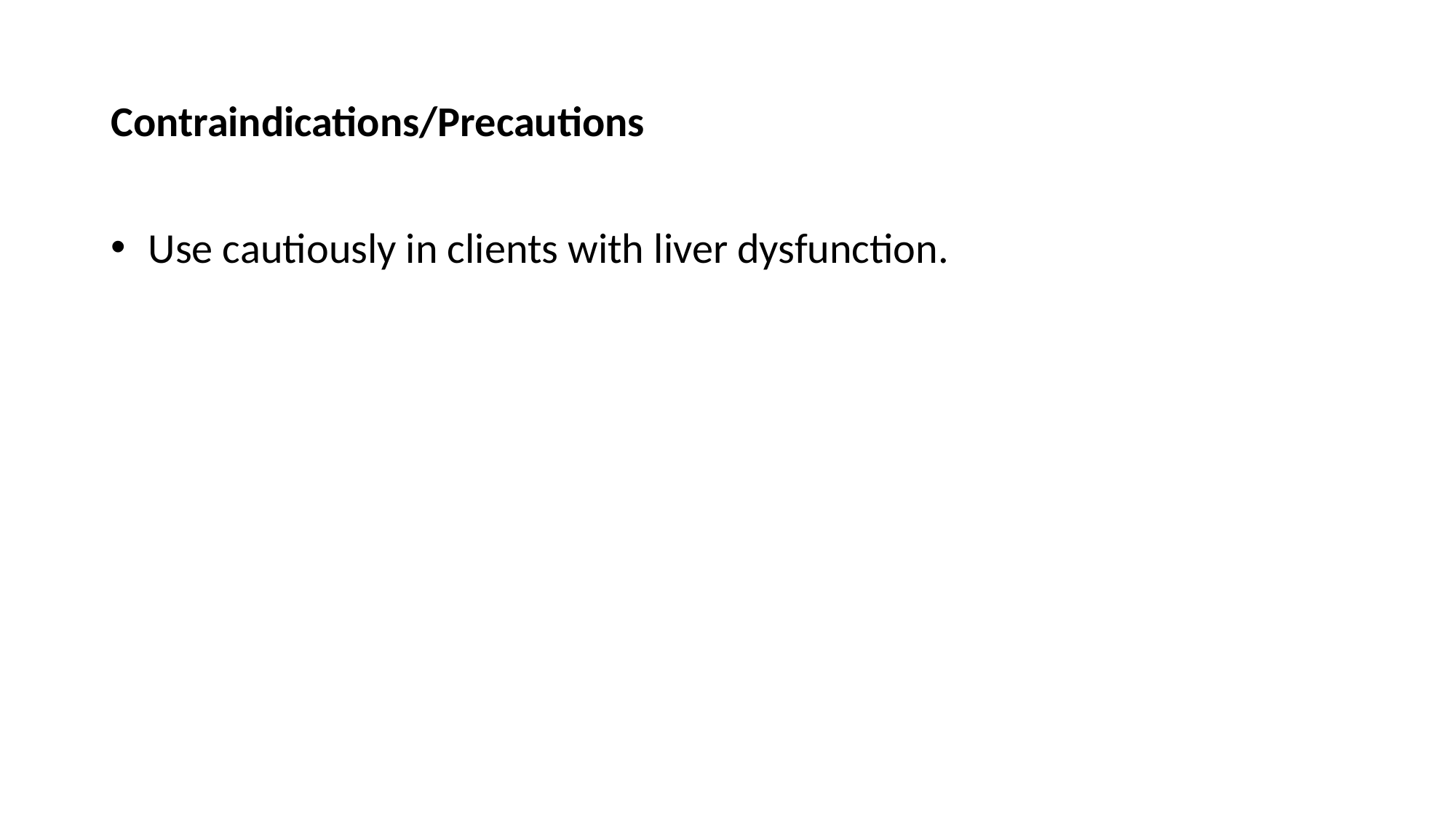

# Contraindications/Precautions
 Use cautiously in clients with liver dysfunction.